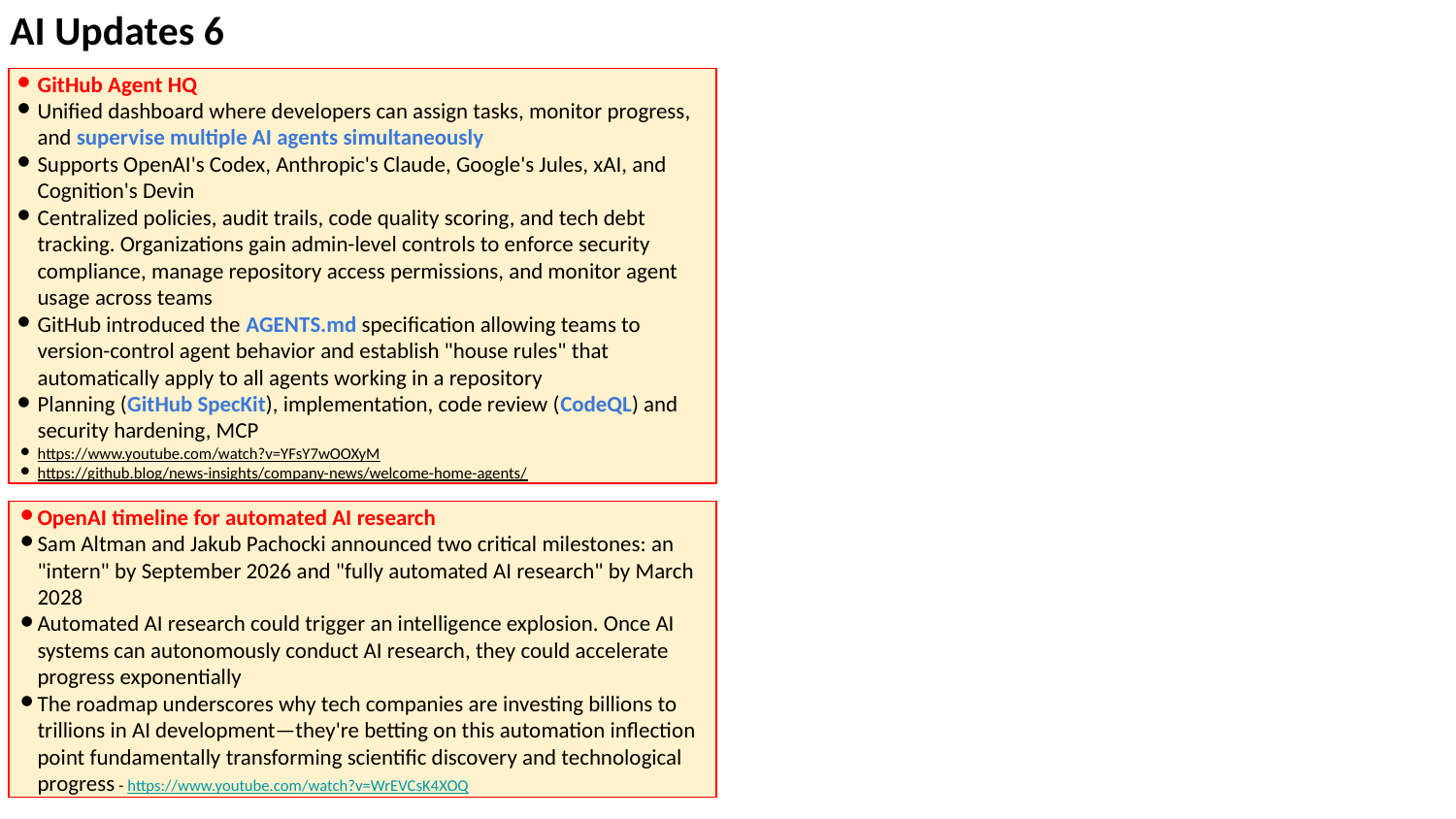

AI Updates 6
GitHub Agent HQ
Unified dashboard where developers can assign tasks, monitor progress, and supervise multiple AI agents simultaneously
Supports OpenAI's Codex, Anthropic's Claude, Google's Jules, xAI, and Cognition's Devin
Centralized policies, audit trails, code quality scoring, and tech debt tracking. Organizations gain admin-level controls to enforce security compliance, manage repository access permissions, and monitor agent usage across teams
GitHub introduced the AGENTS.md specification allowing teams to version-control agent behavior and establish "house rules" that automatically apply to all agents working in a repository
Planning (GitHub SpecKit), implementation, code review (CodeQL) and security hardening, MCP
https://www.youtube.com/watch?v=YFsY7wOOXyM
https://github.blog/news-insights/company-news/welcome-home-agents/
OpenAI timeline for automated AI research
Sam Altman and Jakub Pachocki announced two critical milestones: an "intern" by September 2026 and "fully automated AI research" by March 2028
Automated AI research could trigger an intelligence explosion. Once AI systems can autonomously conduct AI research, they could accelerate progress exponentially
The roadmap underscores why tech companies are investing billions to trillions in AI development—they're betting on this automation inflection point fundamentally transforming scientific discovery and technological progress - https://www.youtube.com/watch?v=WrEVCsK4XOQ